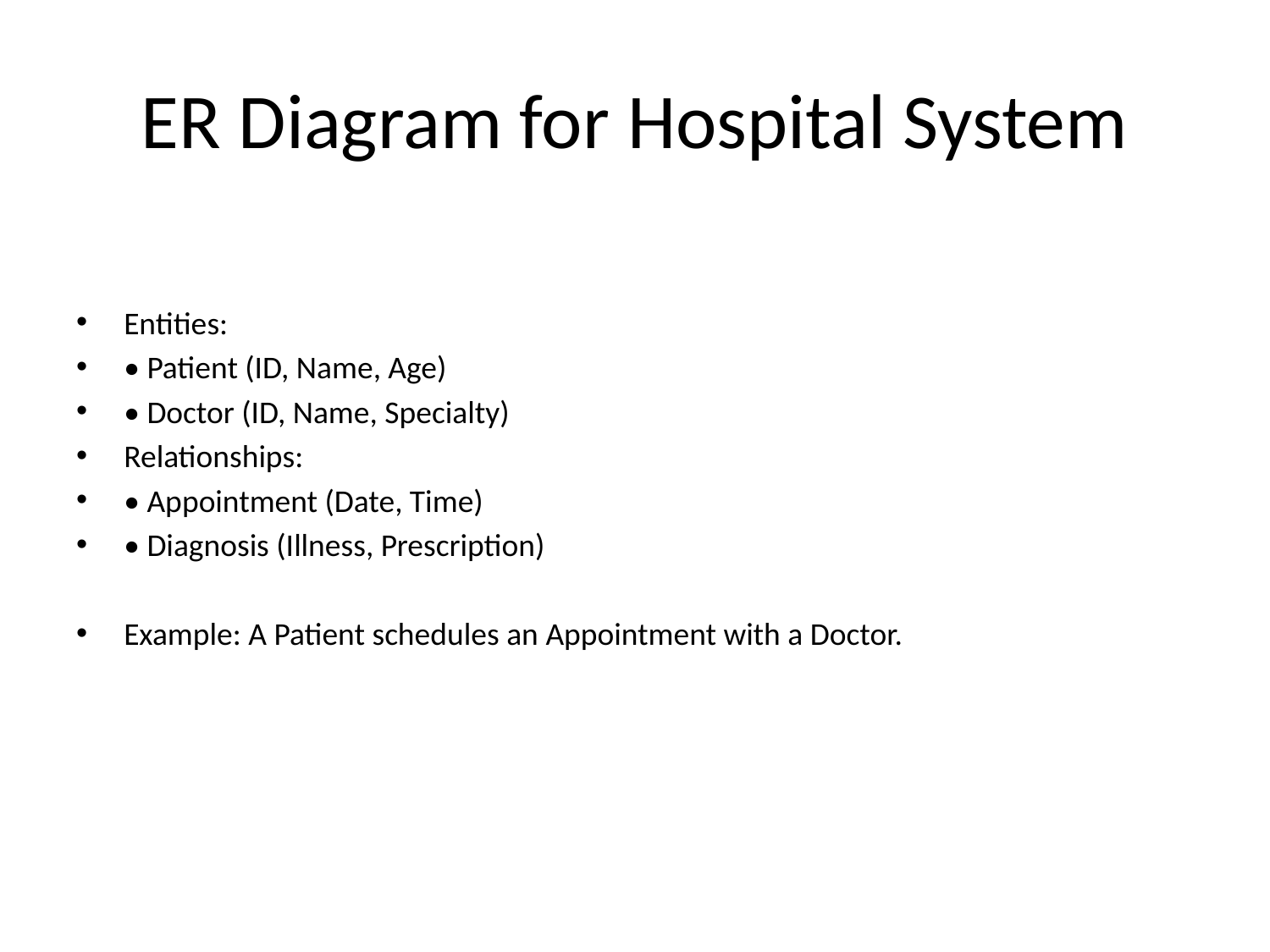

# ER Diagram for Hospital System

Entities:
• Patient (ID, Name, Age)
• Doctor (ID, Name, Specialty)
Relationships:
• Appointment (Date, Time)
• Diagnosis (Illness, Prescription)

Example: A Patient schedules an Appointment with a Doctor.